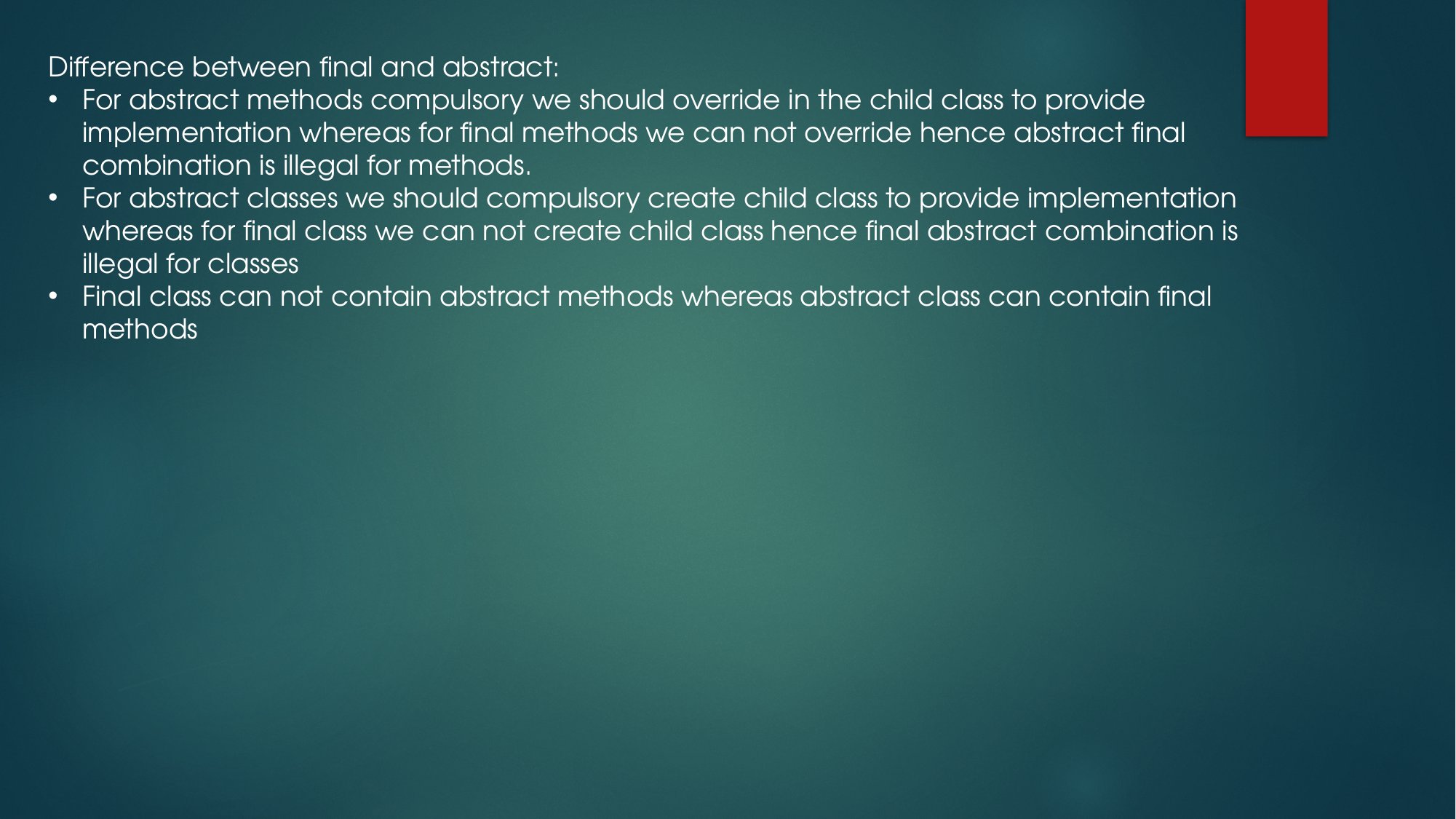

Difference between final and abstract:
For abstract methods compulsory we should override in the child class to provide implementation whereas for final methods we can not override hence abstract final combination is illegal for methods.
For abstract classes we should compulsory create child class to provide implementation whereas for final class we can not create child class hence final abstract combination is illegal for classes
Final class can not contain abstract methods whereas abstract class can contain final methods